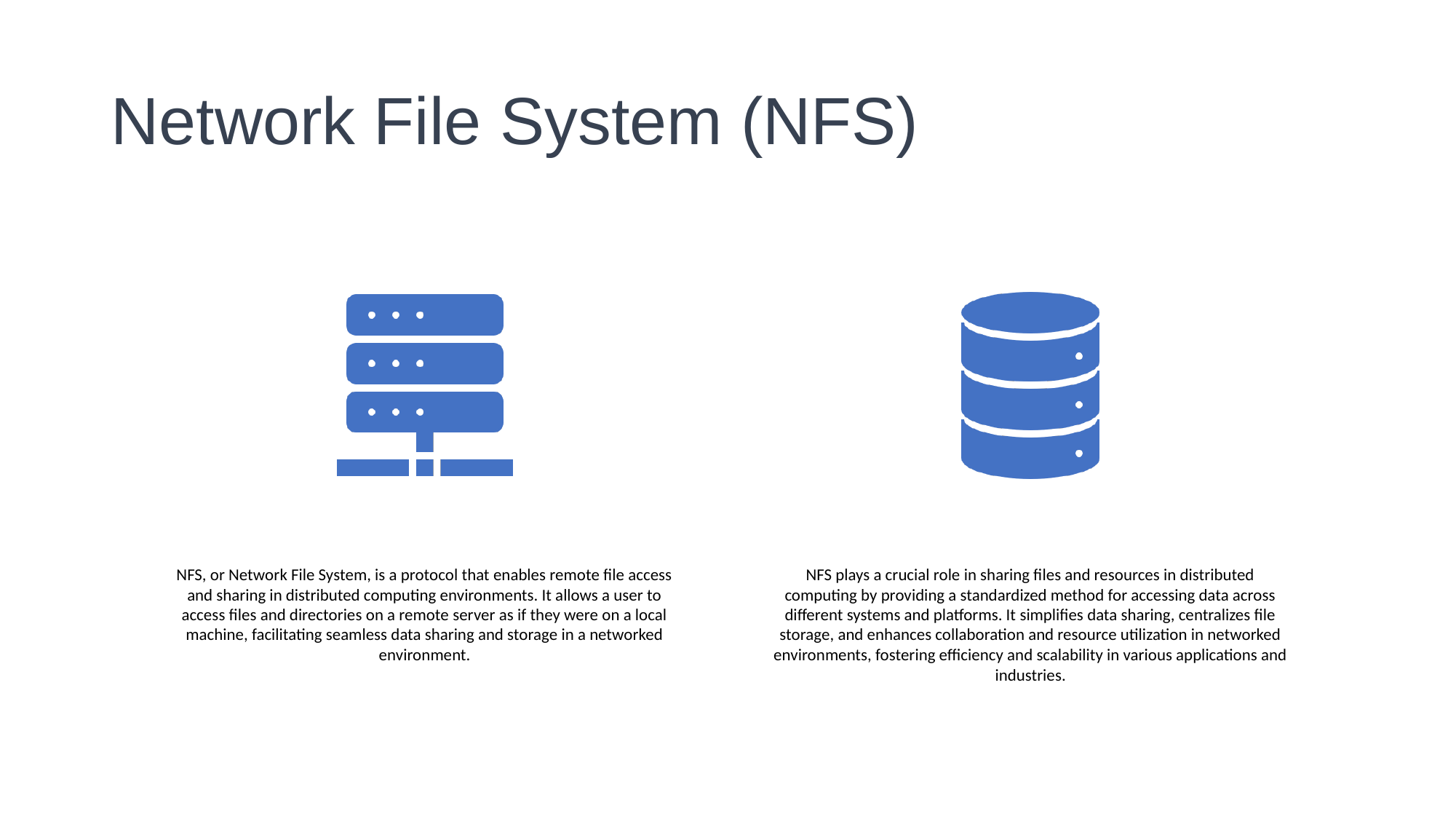

# Network File System (NFS)
NFS, or Network File System, is a protocol that enables remote file access and sharing in distributed computing environments. It allows a user to access files and directories on a remote server as if they were on a local machine, facilitating seamless data sharing and storage in a networked environment.
NFS plays a crucial role in sharing files and resources in distributed computing by providing a standardized method for accessing data across different systems and platforms. It simplifies data sharing, centralizes file storage, and enhances collaboration and resource utilization in networked environments, fostering efficiency and scalability in various applications and industries.